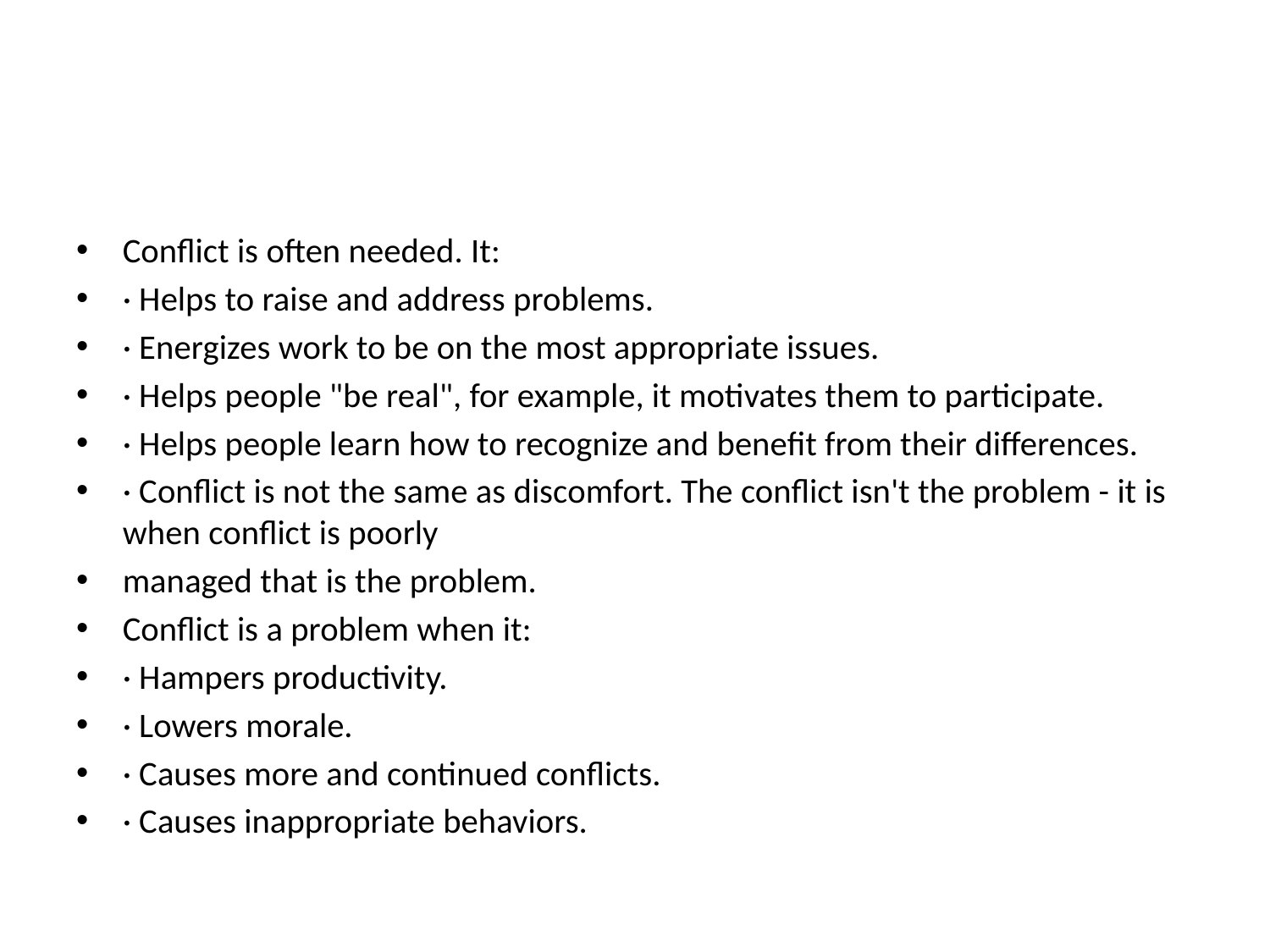

#
Conflict is often needed. It:
· Helps to raise and address problems.
· Energizes work to be on the most appropriate issues.
· Helps people "be real", for example, it motivates them to participate.
· Helps people learn how to recognize and benefit from their differences.
· Conflict is not the same as discomfort. The conflict isn't the problem - it is when conflict is poorly
managed that is the problem.
Conflict is a problem when it:
· Hampers productivity.
· Lowers morale.
· Causes more and continued conflicts.
· Causes inappropriate behaviors.